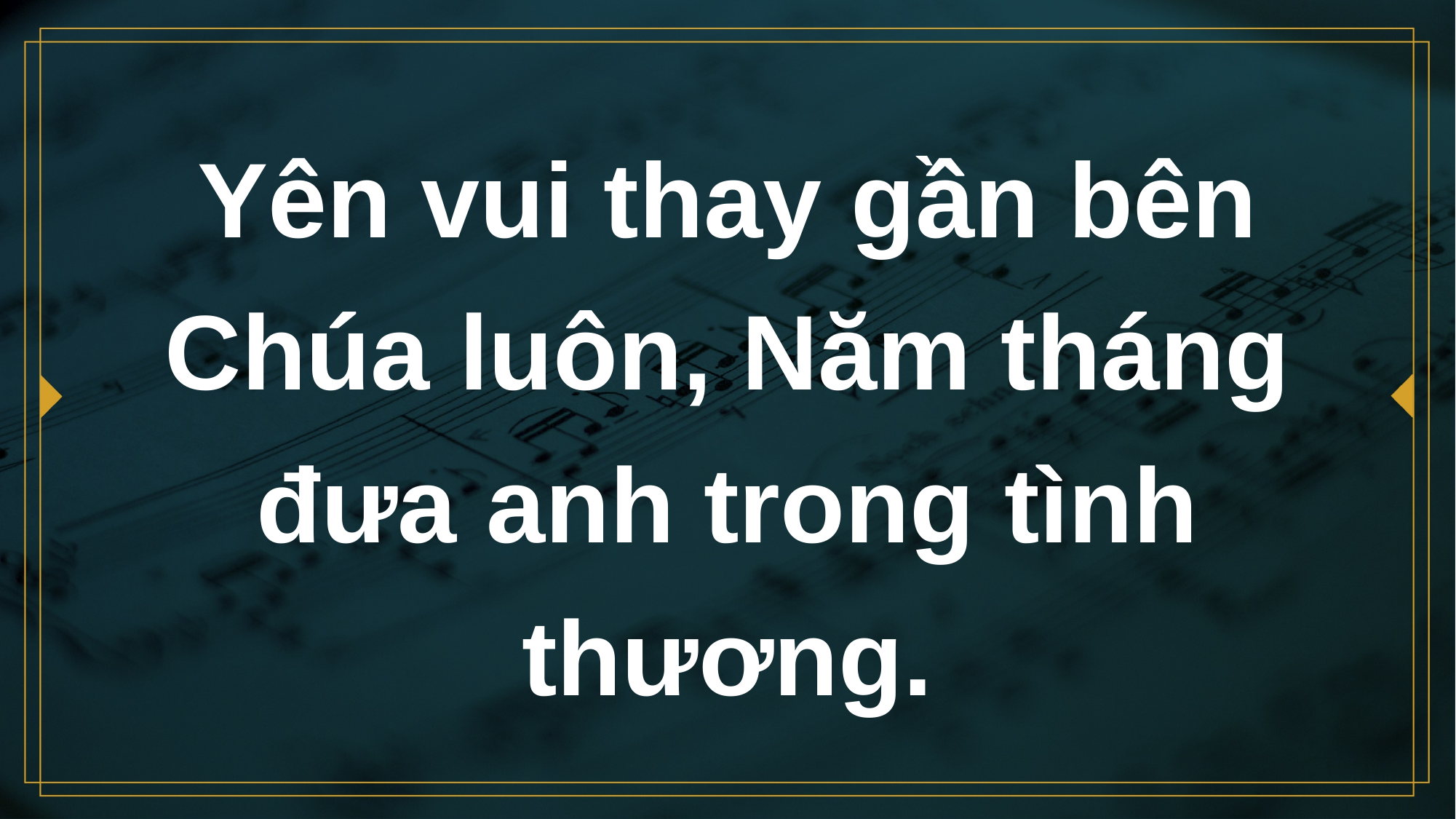

# Yên vui thay gần bên Chúa luôn, Năm tháng đưa anh trong tình thương.